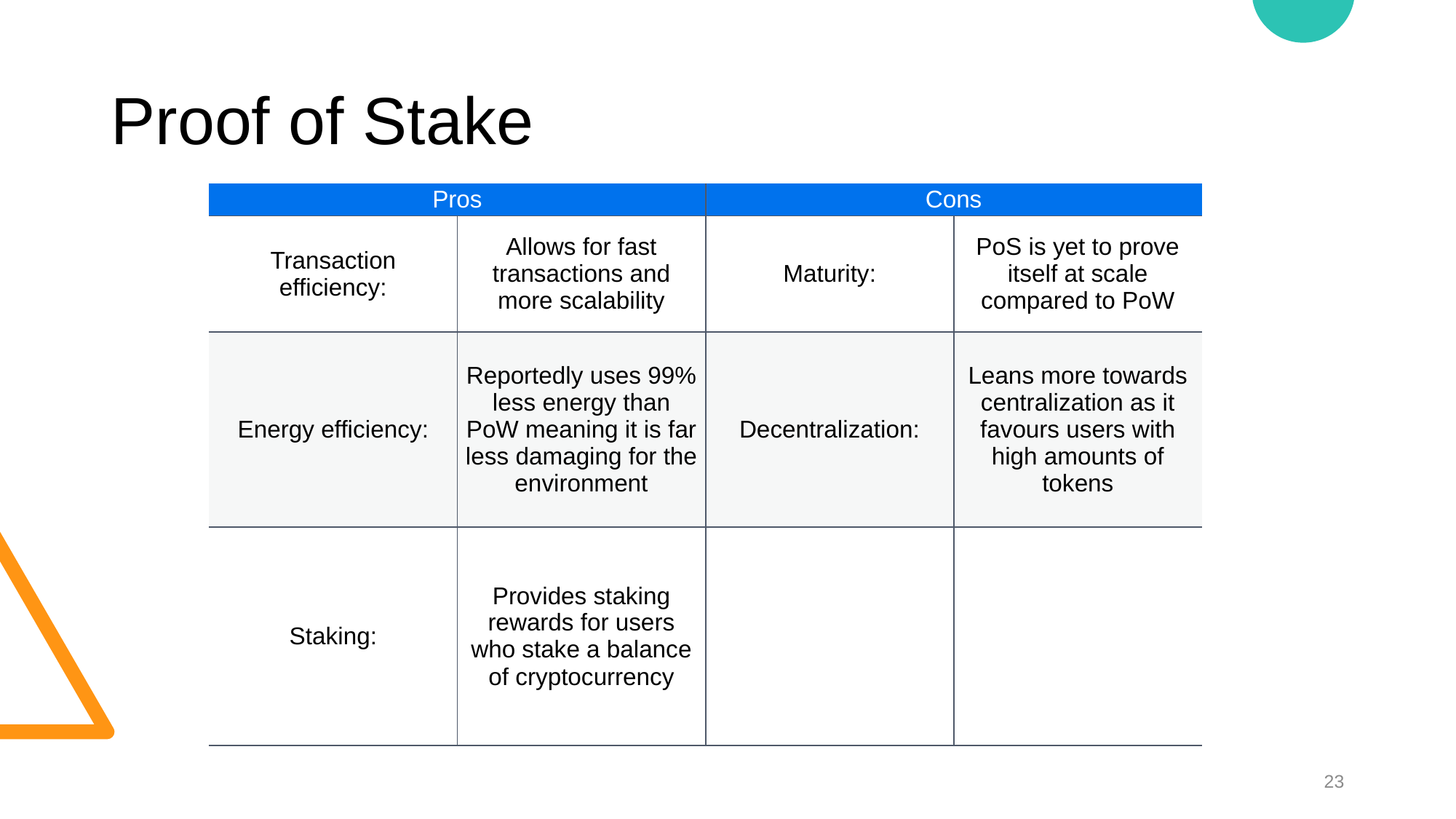

# Proof of Stake
| Pros |  | Cons |  |
| --- | --- | --- | --- |
| Transaction efficiency: | Allows for fast transactions and more scalability | Maturity: | PoS is yet to prove itself at scale compared to PoW |
| Energy efficiency: | Reportedly uses 99% less energy than PoW meaning it is far less damaging for the environment | Decentralization: | Leans more towards centralization as it favours users with high amounts of tokens |
| Staking: | Provides staking rewards for users who stake a balance of cryptocurrency |  |  |
23